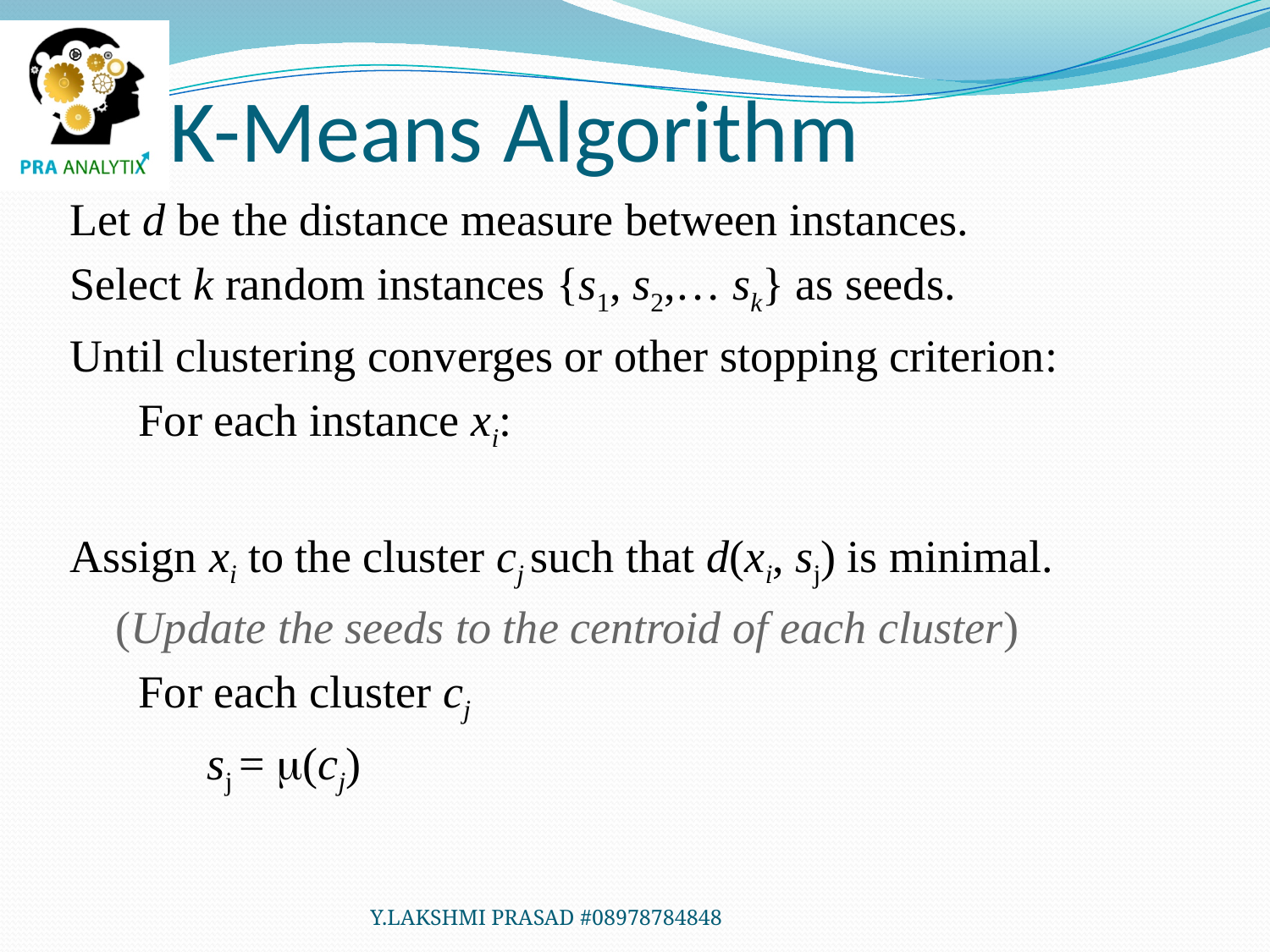

# K-Means Algorithm
Let d be the distance measure between instances.
Select k random instances {s1, s2,… sk} as seeds.
Until clustering converges or other stopping criterion:
      For each instance xi:

Assign xi to the cluster cj such that d(xi, sj) is minimal.
    (Update the seeds to the centroid of each cluster)
      For each cluster cj
            sj = μ(cj)

Y.LAKSHMI PRASAD #08978784848